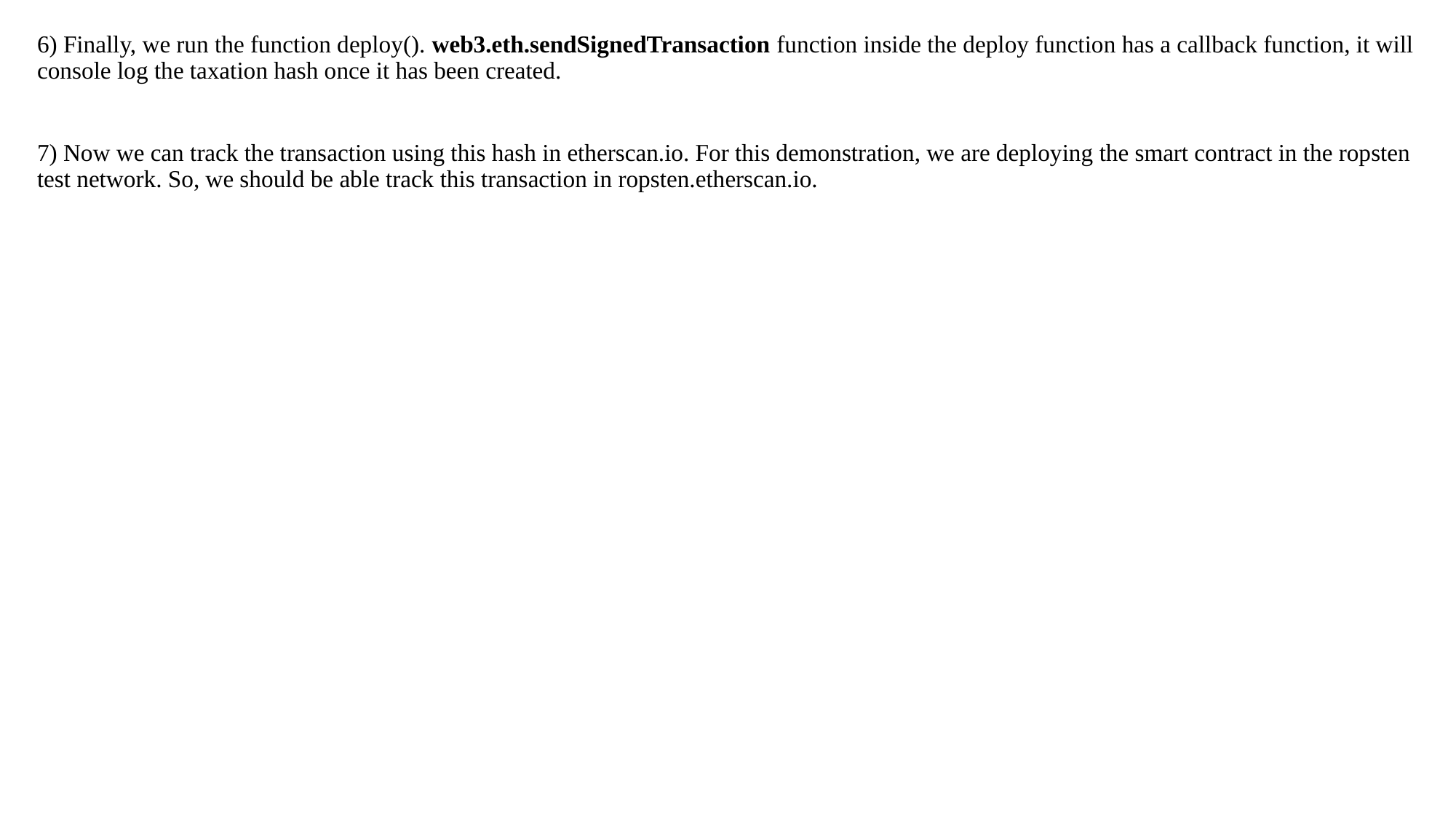

6) Finally, we run the function deploy(). web3.eth.sendSignedTransaction function inside the deploy function has a callback function, it will console log the taxation hash once it has been created.

7) Now we can track the transaction using this hash in etherscan.io. For this demonstration, we are deploying the smart contract in the ropsten test network. So, we should be able track this transaction in ropsten.etherscan.io.